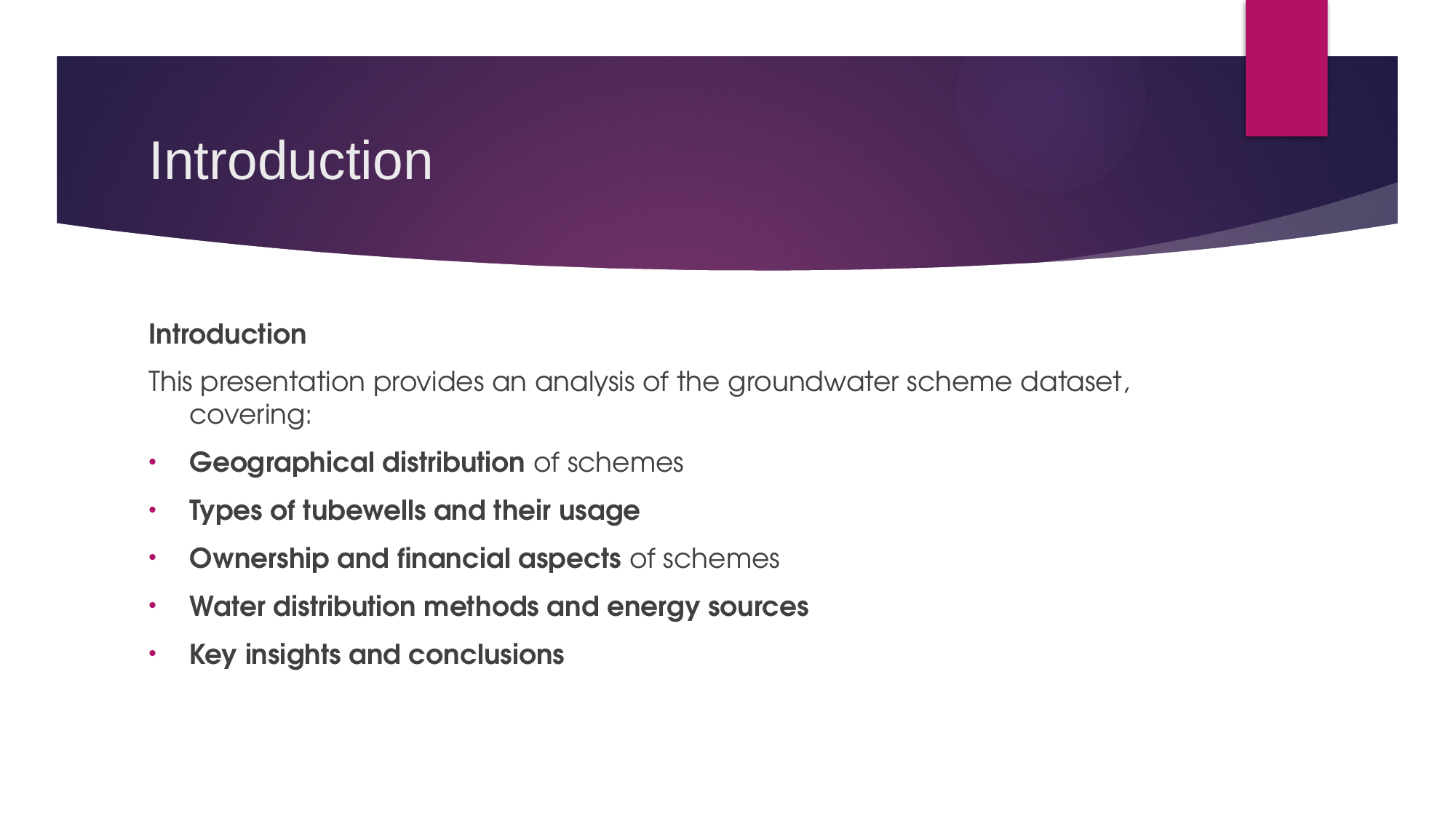

# Introduction
Introduction
This presentation provides an analysis of the groundwater scheme dataset, covering:
Geographical distribution of schemes
Types of tubewells and their usage
Ownership and financial aspects of schemes
Water distribution methods and energy sources
Key insights and conclusions